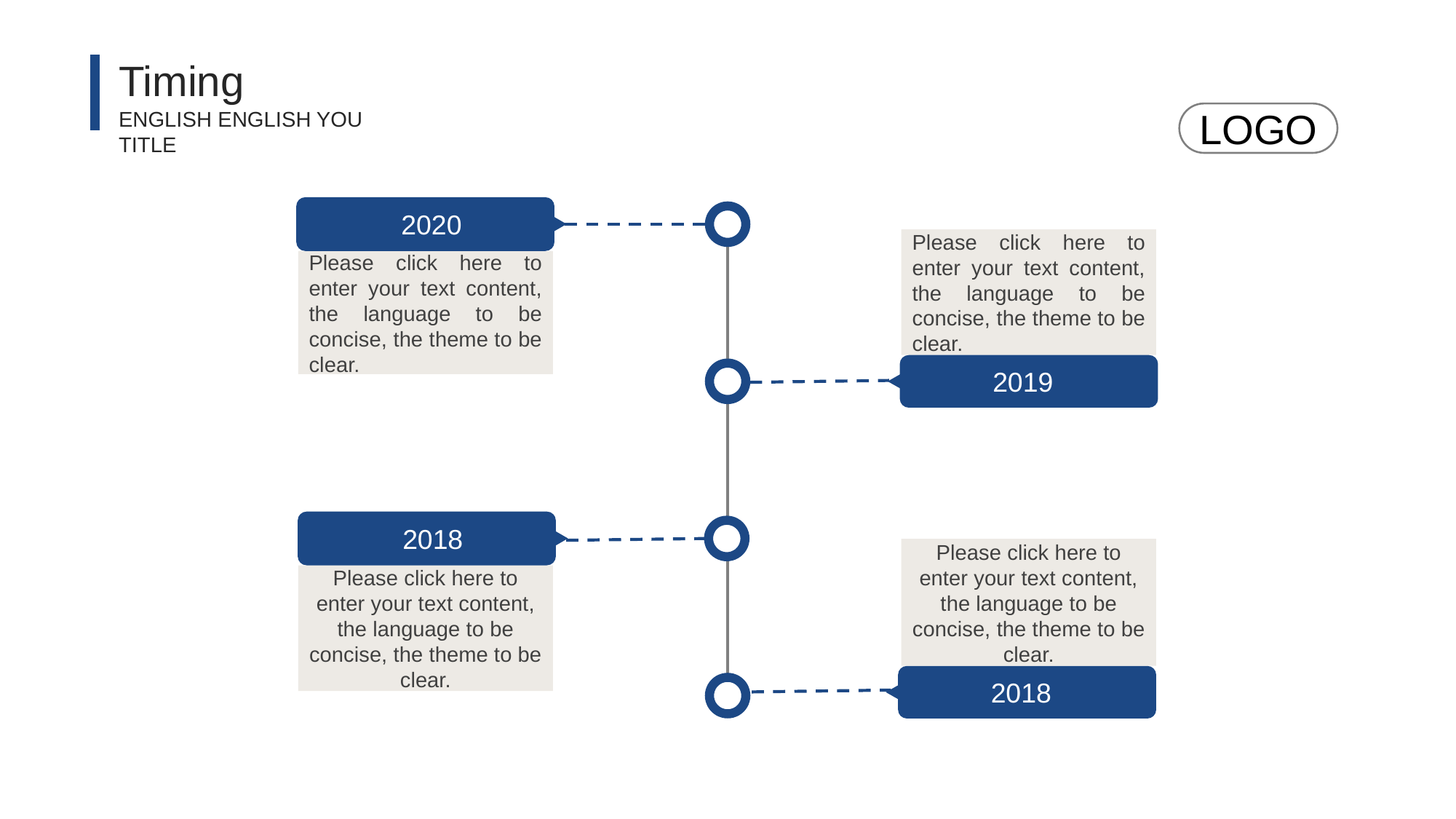

Timing
ENGLISH ENGLISH YOU TITLE
LOGO
2020

Please click here to enter your text content, the language to be concise, the theme to be clear.
Please click here to enter your text content, the language to be concise, the theme to be clear.
2019

2018

Please click here to enter your text content, the language to be concise, the theme to be clear.
Please click here to enter your text content, the language to be concise, the theme to be clear.
2018